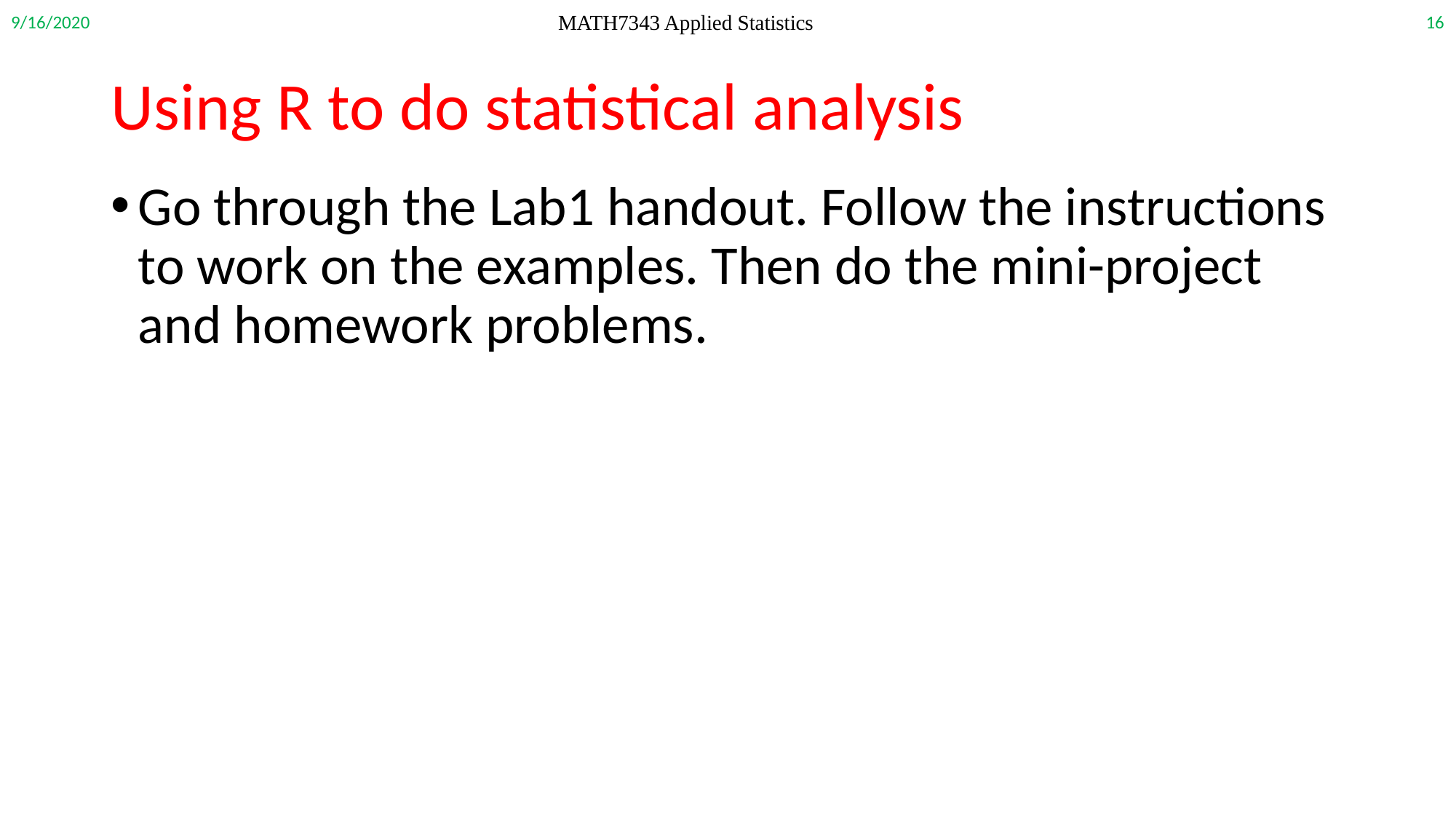

9/16/2020
16
MATH7343 Applied Statistics
# Using R to do statistical analysis
Go through the Lab1 handout. Follow the instructions to work on the examples. Then do the mini-project and homework problems.